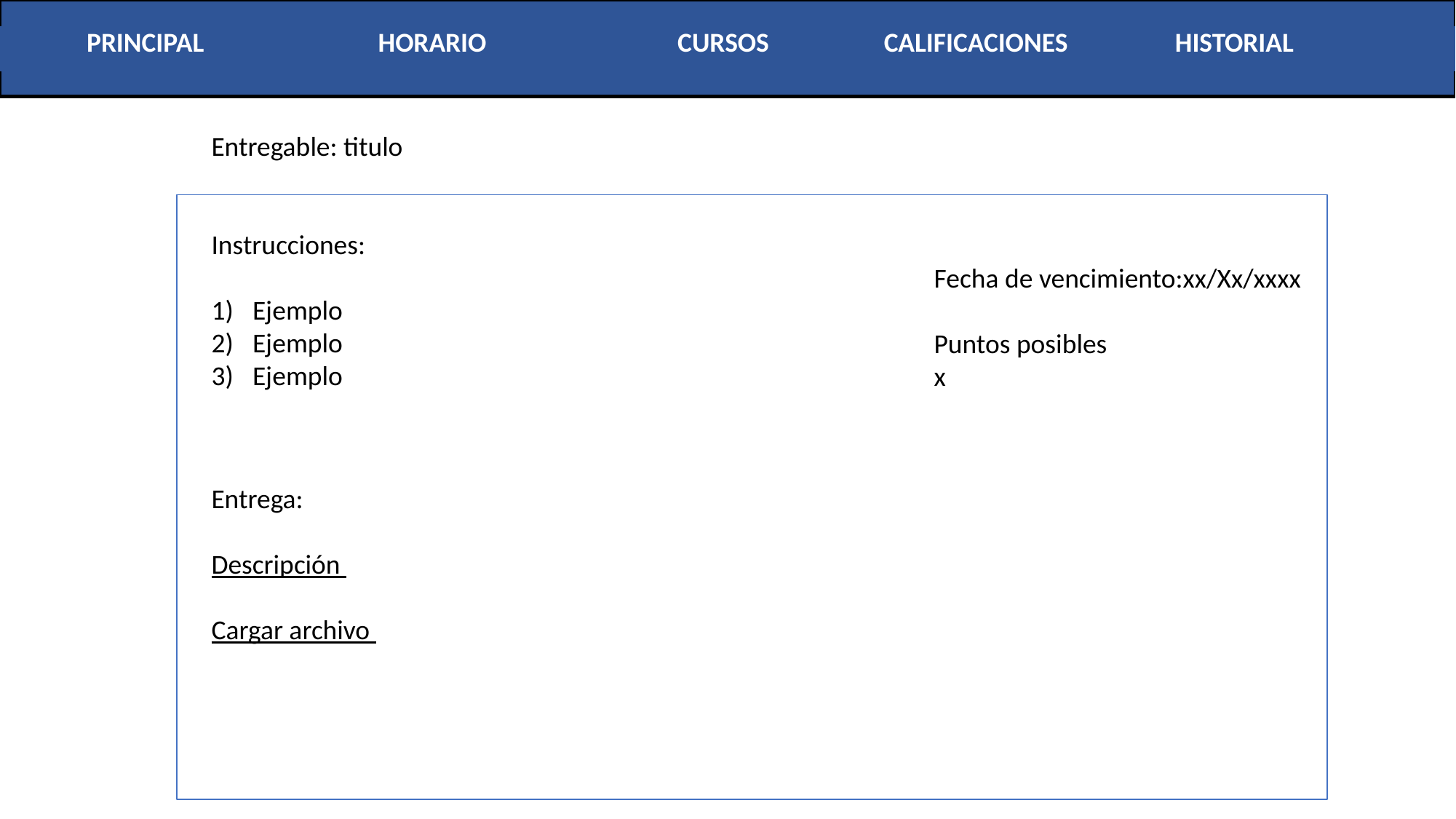

| PRINCIPAL | HORARIO | CURSOS | CALIFICACIONES | HISTORIAL |
| --- | --- | --- | --- | --- |
Entregable: titulo

Instrucciones:

Ejemplo
Ejemplo
Ejemplo

Fecha de vencimiento:xx/Xx/xxxx

Puntos posibles
x
Entrega:

Descripción

Cargar archivo